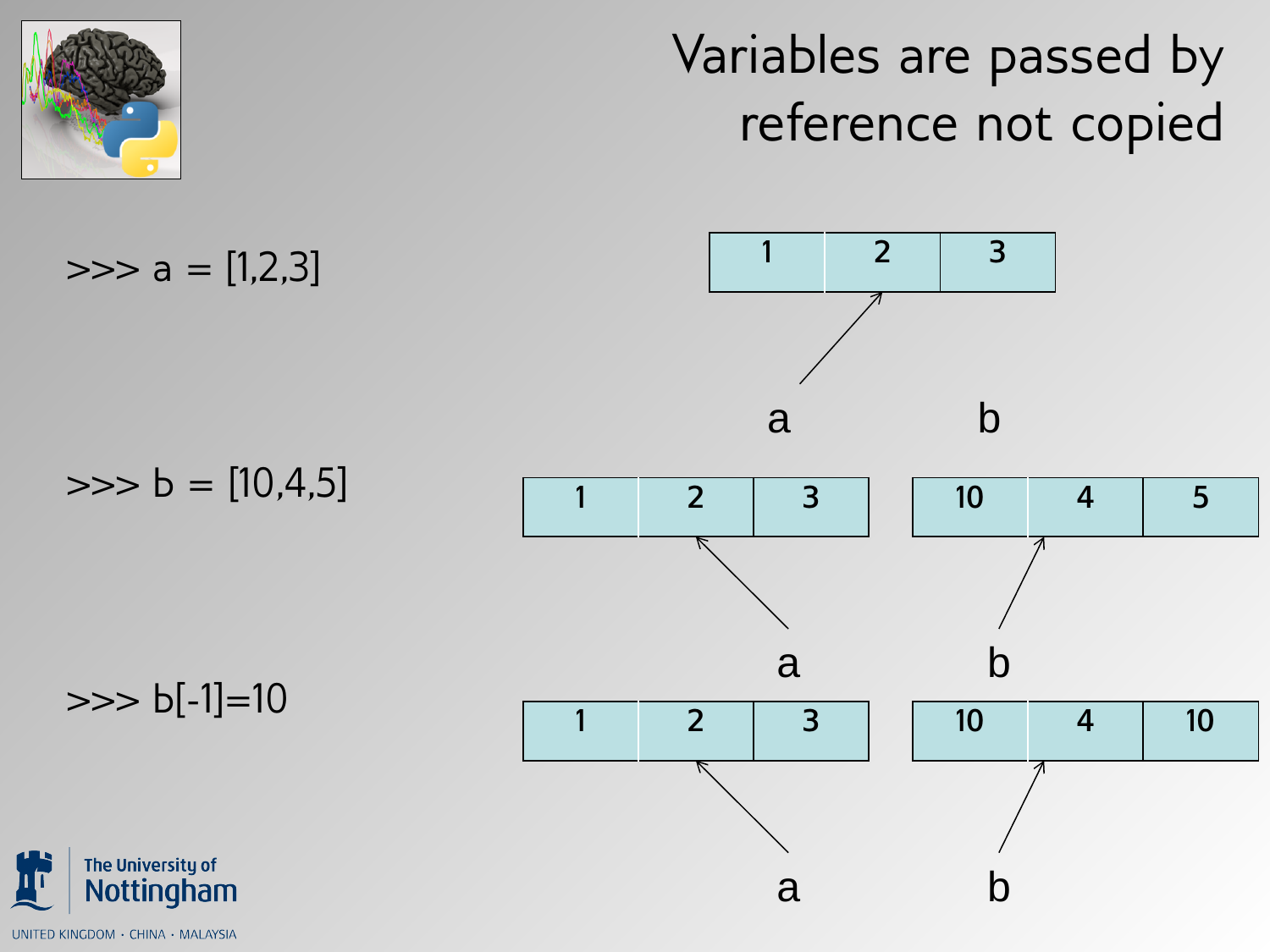

# Variables are passed by reference not copied
>>> a = [1,2,3]

>>> b = [10,4,5]

>>> b[-1]=10
| 1 | 2 | 3 |
| --- | --- | --- |
a
b
| 1 | 2 | 3 |
| --- | --- | --- |
| 10 | 4 | 5 |
| --- | --- | --- |
a
b
| 1 | 2 | 3 |
| --- | --- | --- |
| 10 | 4 | 10 |
| --- | --- | --- |
a
b